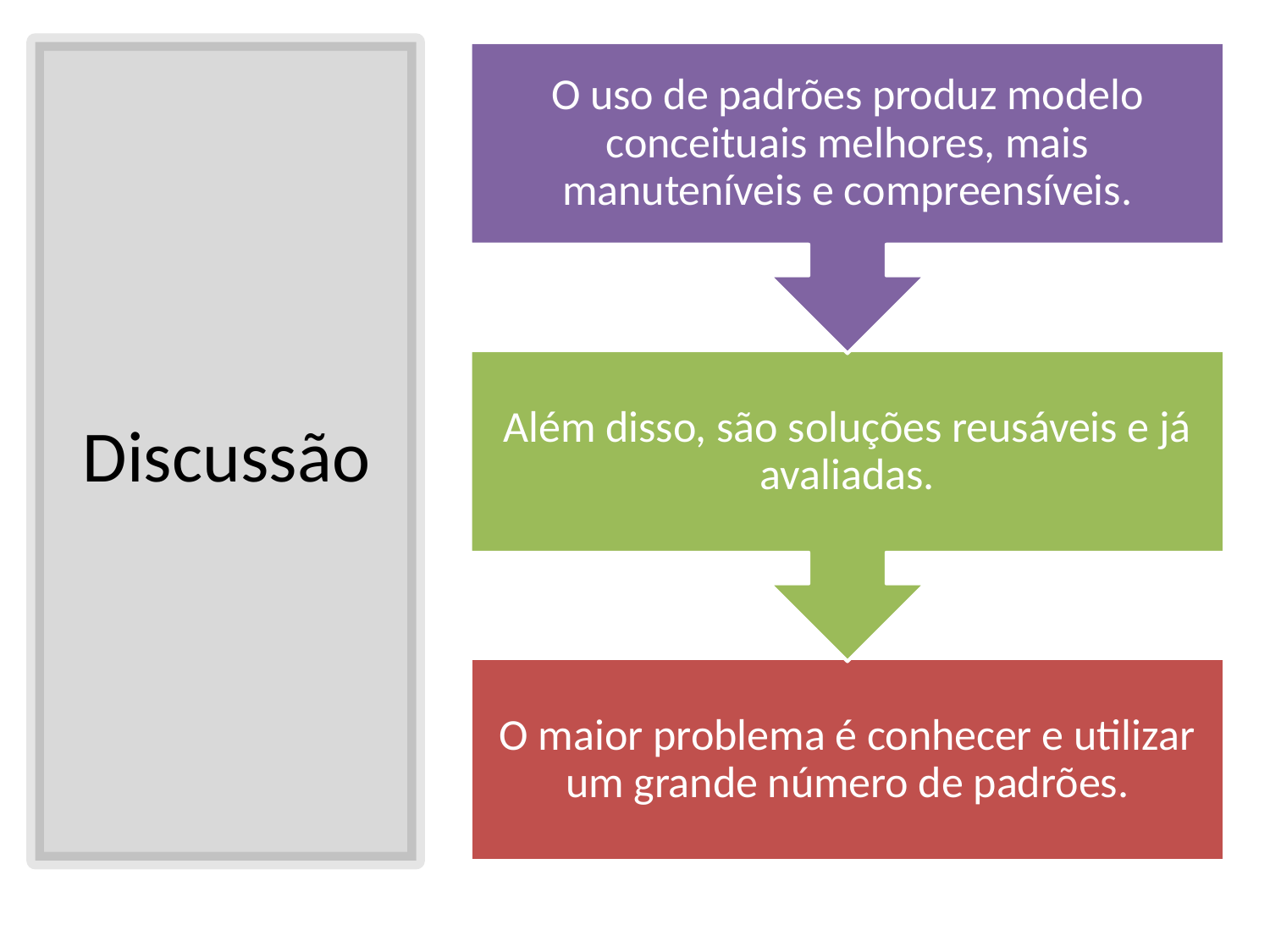

O maior problema é conhecer e utilizar um grande número de padrões.
Além disso, são soluções reusáveis e já avaliadas.
O uso de padrões produz modelo conceituais melhores, mais manuteníveis e compreensíveis.
# Discussão